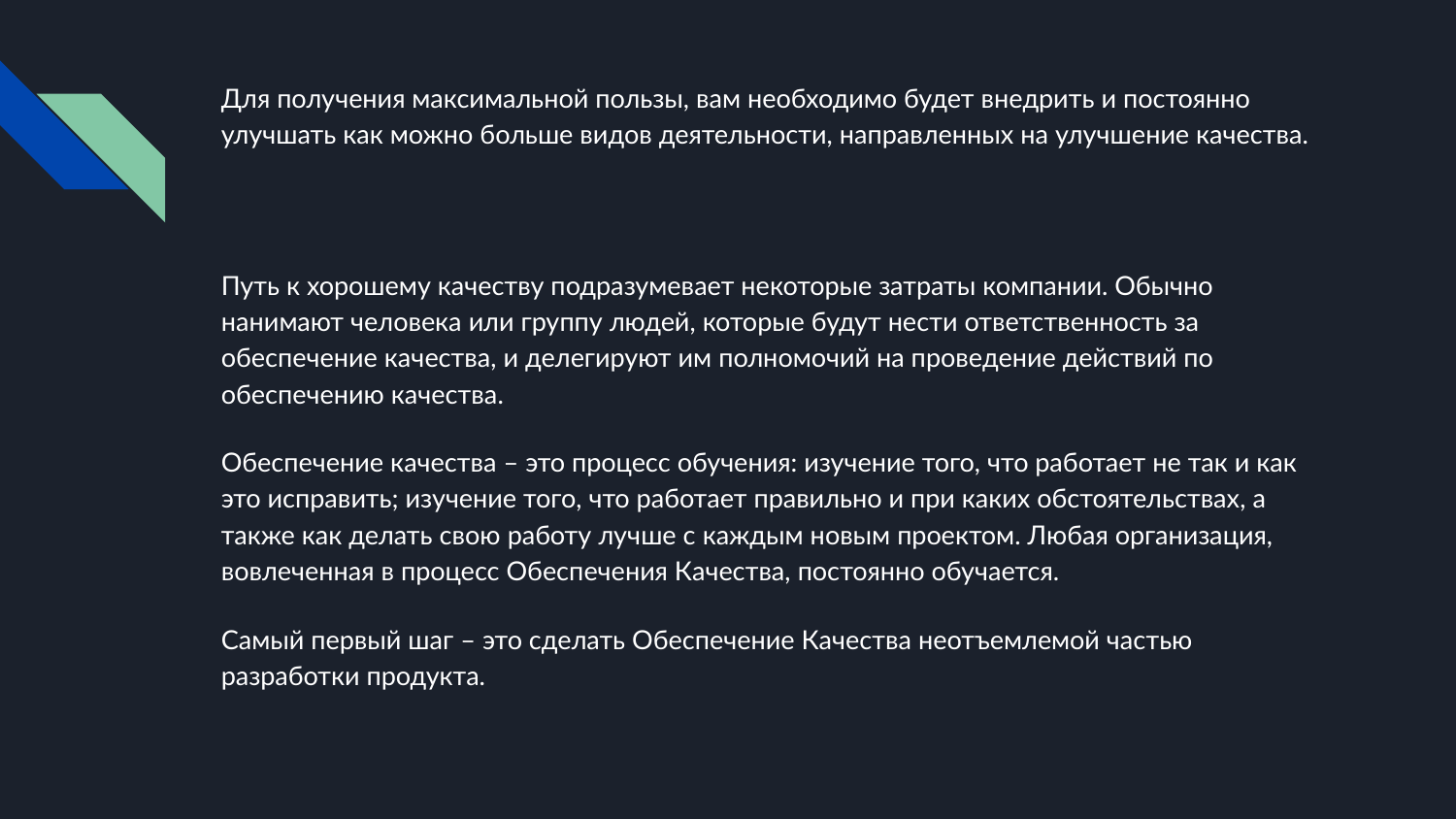

# Для получения максимальной пользы, вам необходимо будет внедрить и постоянно улучшать как можно больше видов деятельности, направленных на улучшение качества.

Путь к хорошему качеству подразумевает некоторые затраты компании. Обычно нанимают человека или группу людей, которые будут нести ответственность за обеспечение качества, и делегируют им полномочий на проведение действий по обеспечению качества.
Обеспечение качества – это процесс обучения: изучение того, что работает не так и как это исправить; изучение того, что работает правильно и при каких обстоятельствах, а также как делать свою работу лучше с каждым новым проектом. Любая организация, вовлеченная в процесс Обеспечения Качества, постоянно обучается.
Самый первый шаг – это сделать Обеспечение Качества неотъемлемой частью разработки продукта.